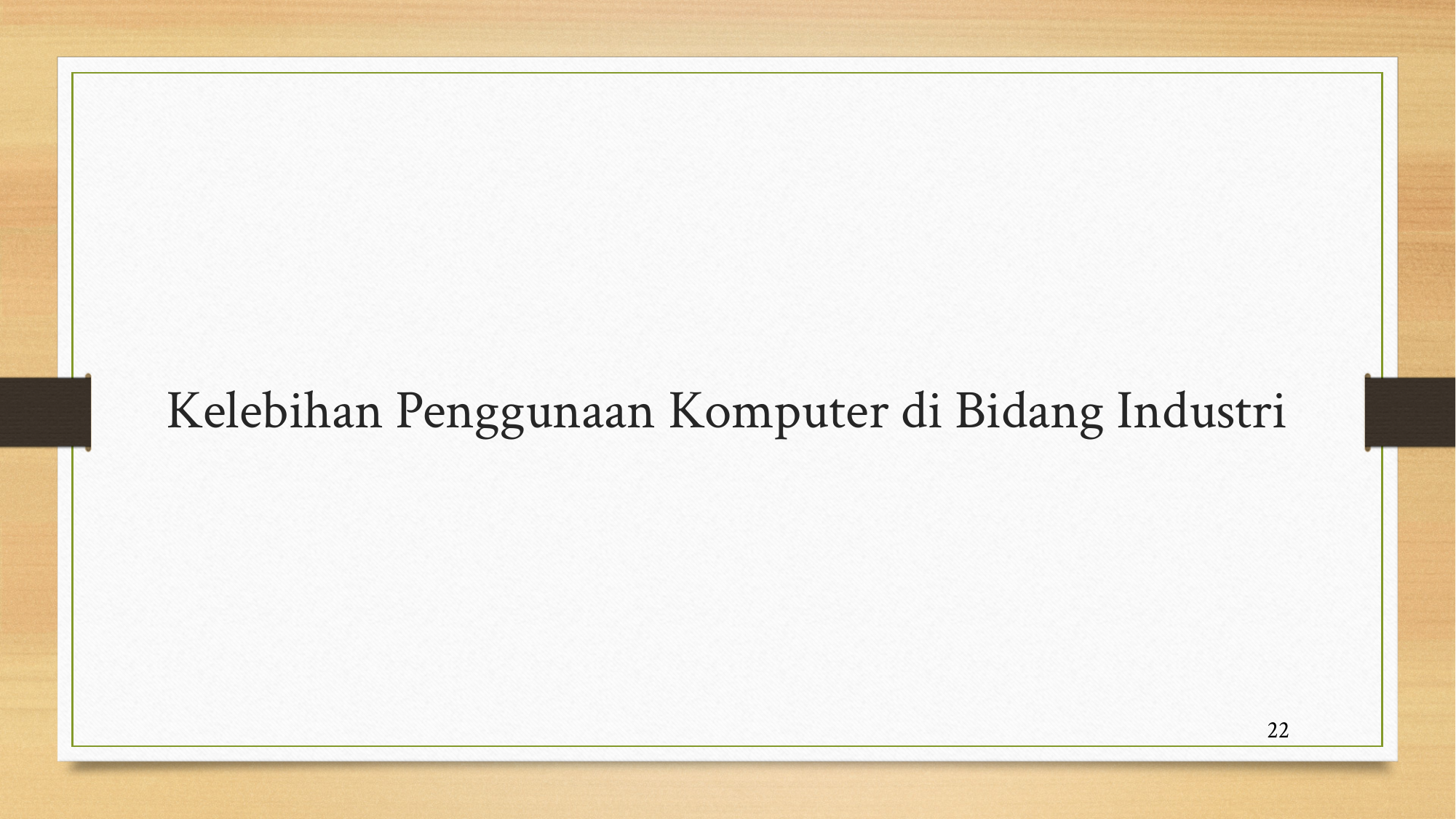

Kelebihan Penggunaan Komputer di Bidang Industri
22